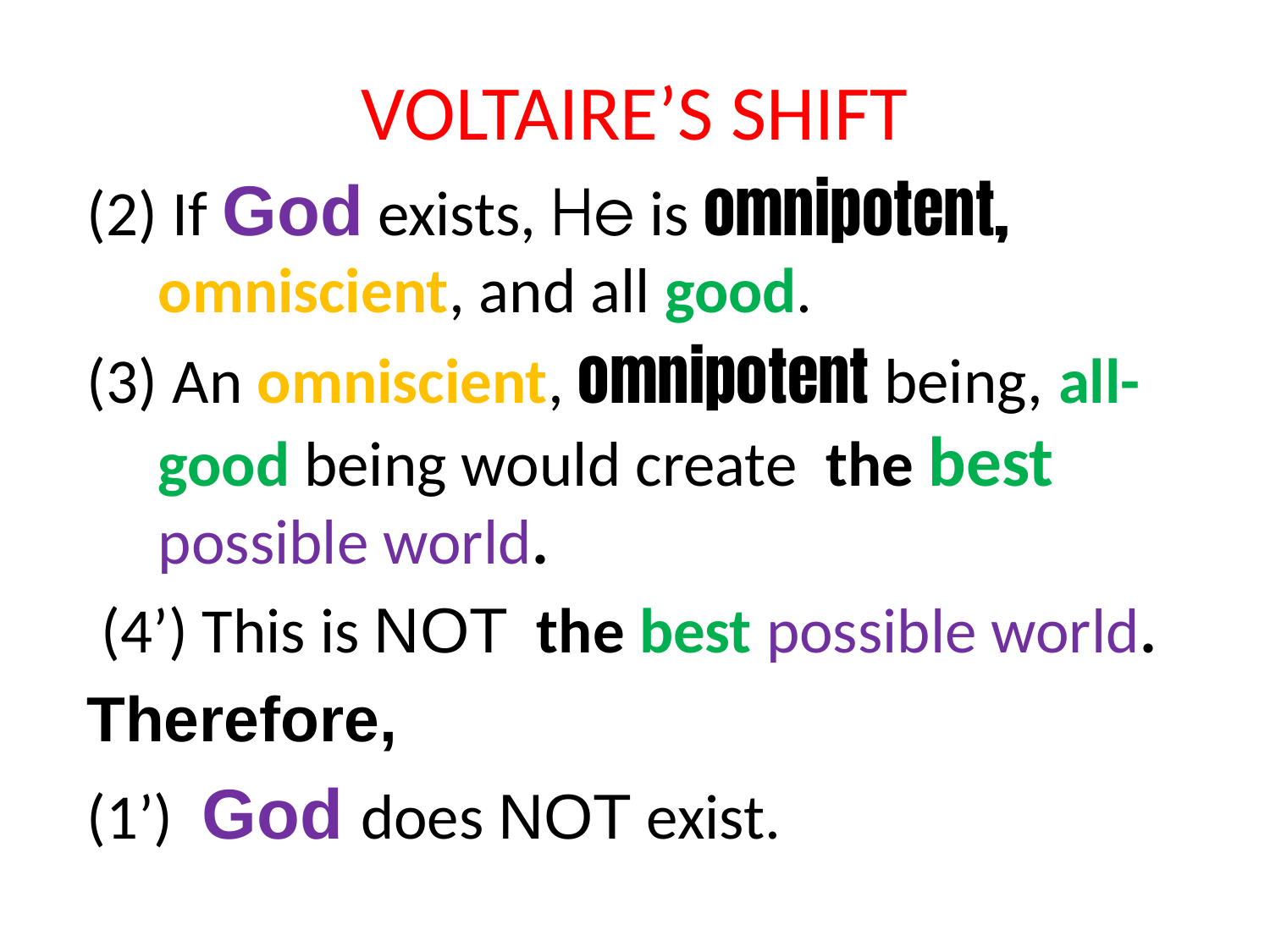

# VOLTAIRE’S SHIFT
 If God exists, He is omnipotent,  omniscient, and all good.
 An omniscient, omnipotent being, all-good being would create  the best possible world.
 (4’) This is NOT  the best possible world.
Therefore,
(1’)  God does NOT exist.